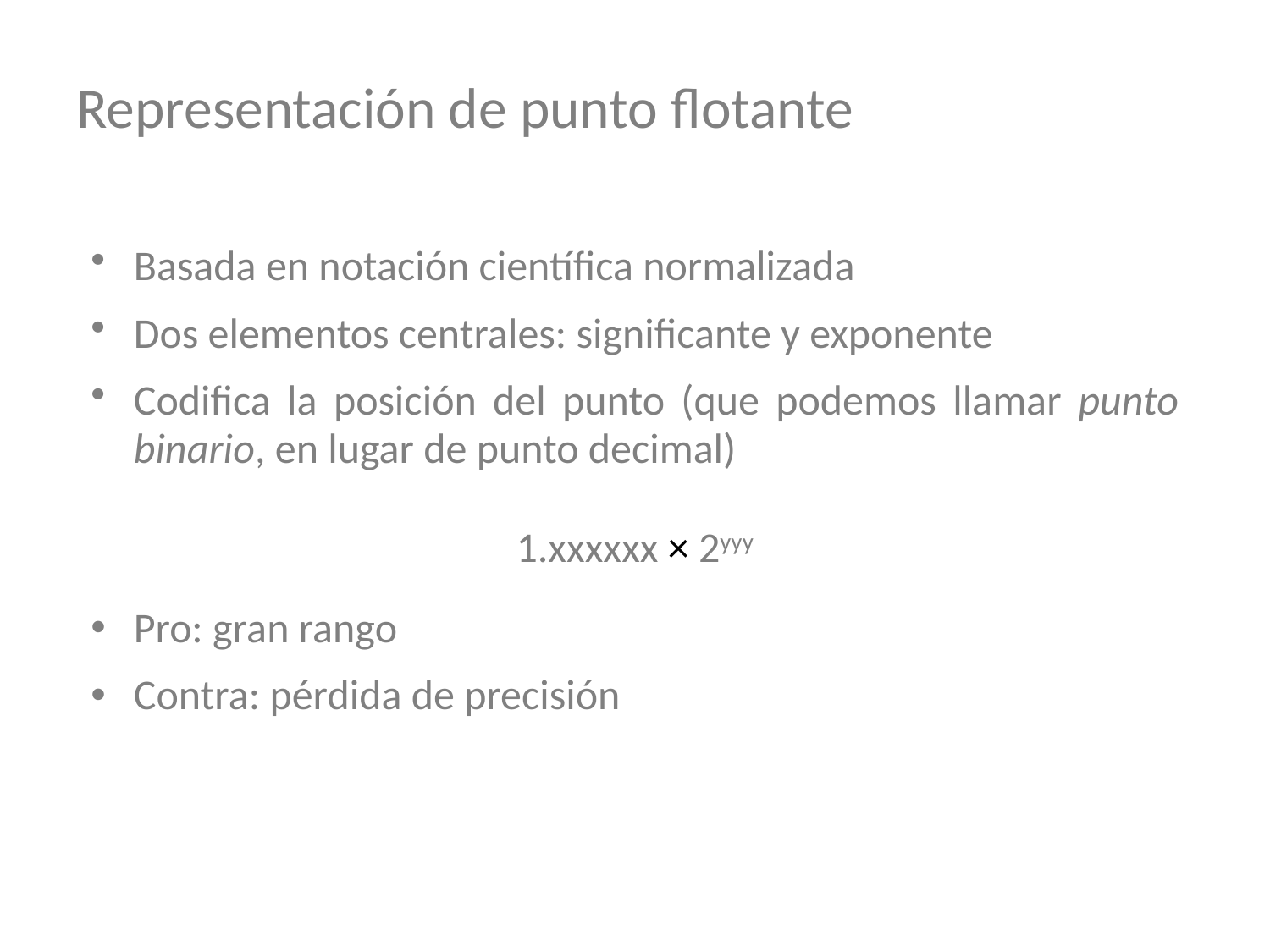

# Representación de punto flotante
Basada en notación científica normalizada
Dos elementos centrales: significante y exponente
Codifica la posición del punto (que podemos llamar punto binario, en lugar de punto decimal)
1.xxxxxx × 2yyy
Pro: gran rango
Contra: pérdida de precisión